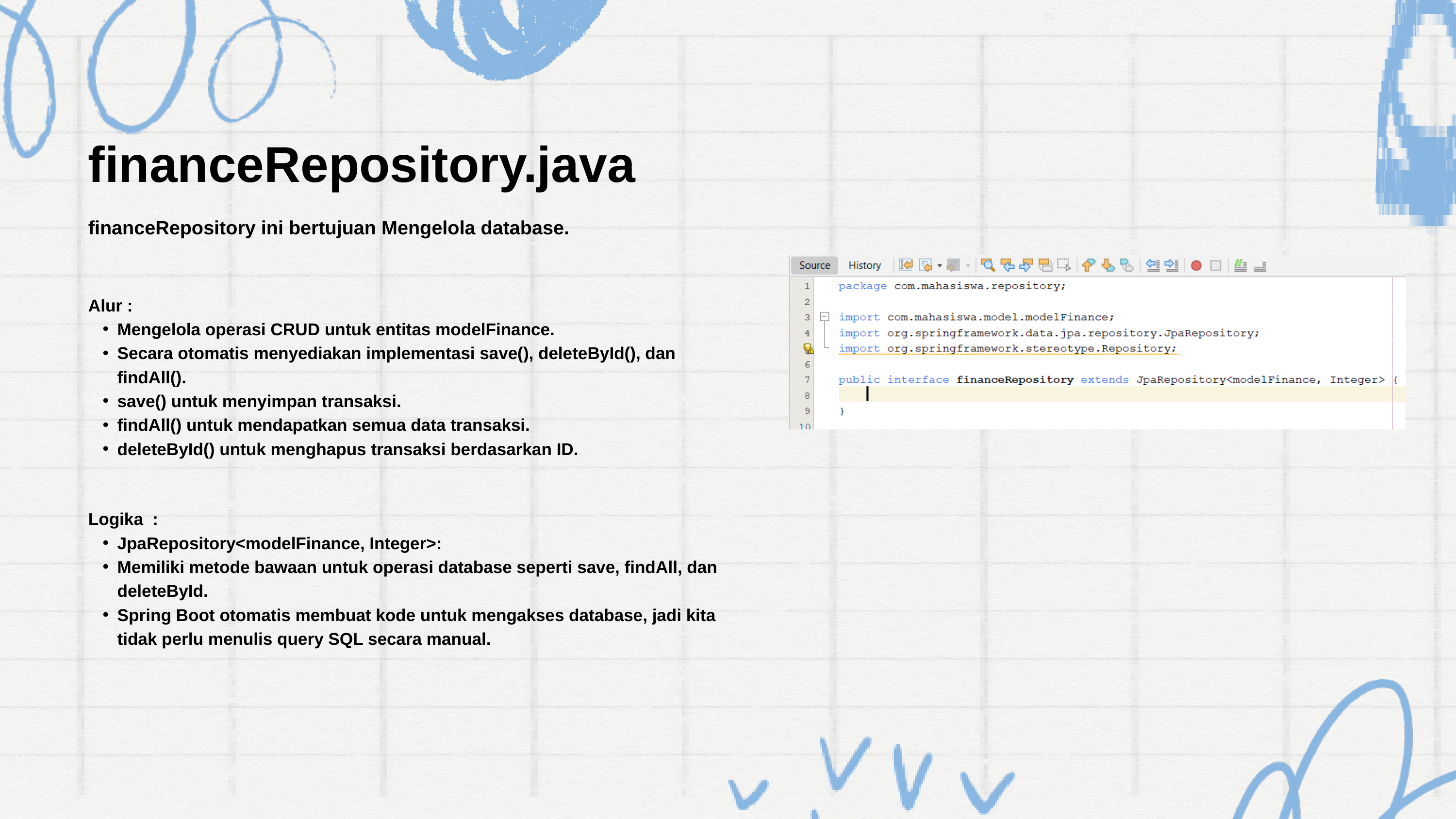

financeRepository.java
financeRepository ini bertujuan Mengelola database.

Alur :
Mengelola operasi CRUD untuk entitas modelFinance.
Secara otomatis menyediakan implementasi save(), deleteById(), dan findAll().
save() untuk menyimpan transaksi.
findAll() untuk mendapatkan semua data transaksi.
deleteById() untuk menghapus transaksi berdasarkan ID.

Logika  :
JpaRepository<modelFinance, Integer>:
Memiliki metode bawaan untuk operasi database seperti save, findAll, dan deleteById.
Spring Boot otomatis membuat kode untuk mengakses database, jadi kita tidak perlu menulis query SQL secara manual.